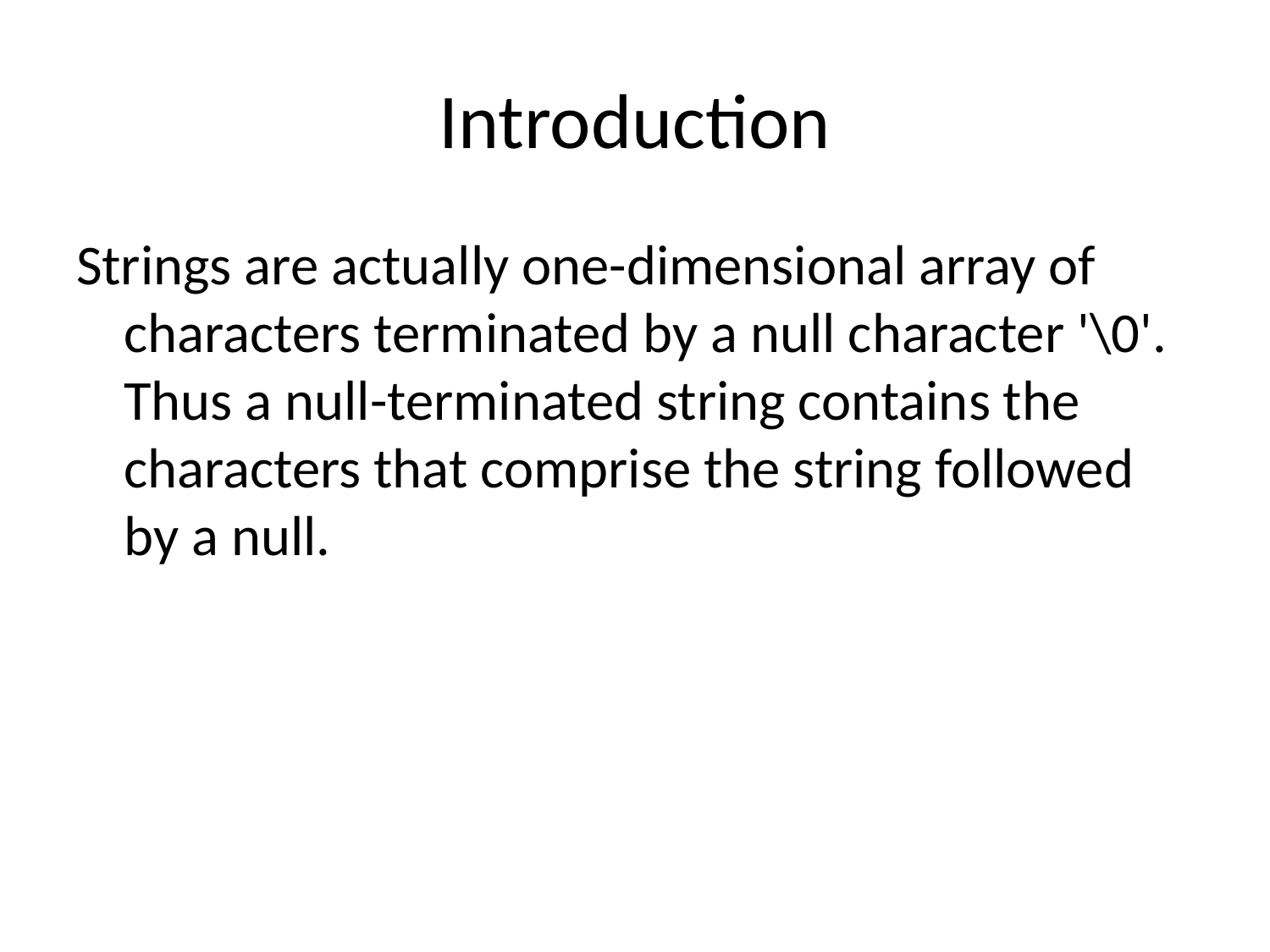

# Introduction
Strings are actually one-dimensional array of characters terminated by a null character '\0'. Thus a null-terminated string contains the characters that comprise the string followed by a null.